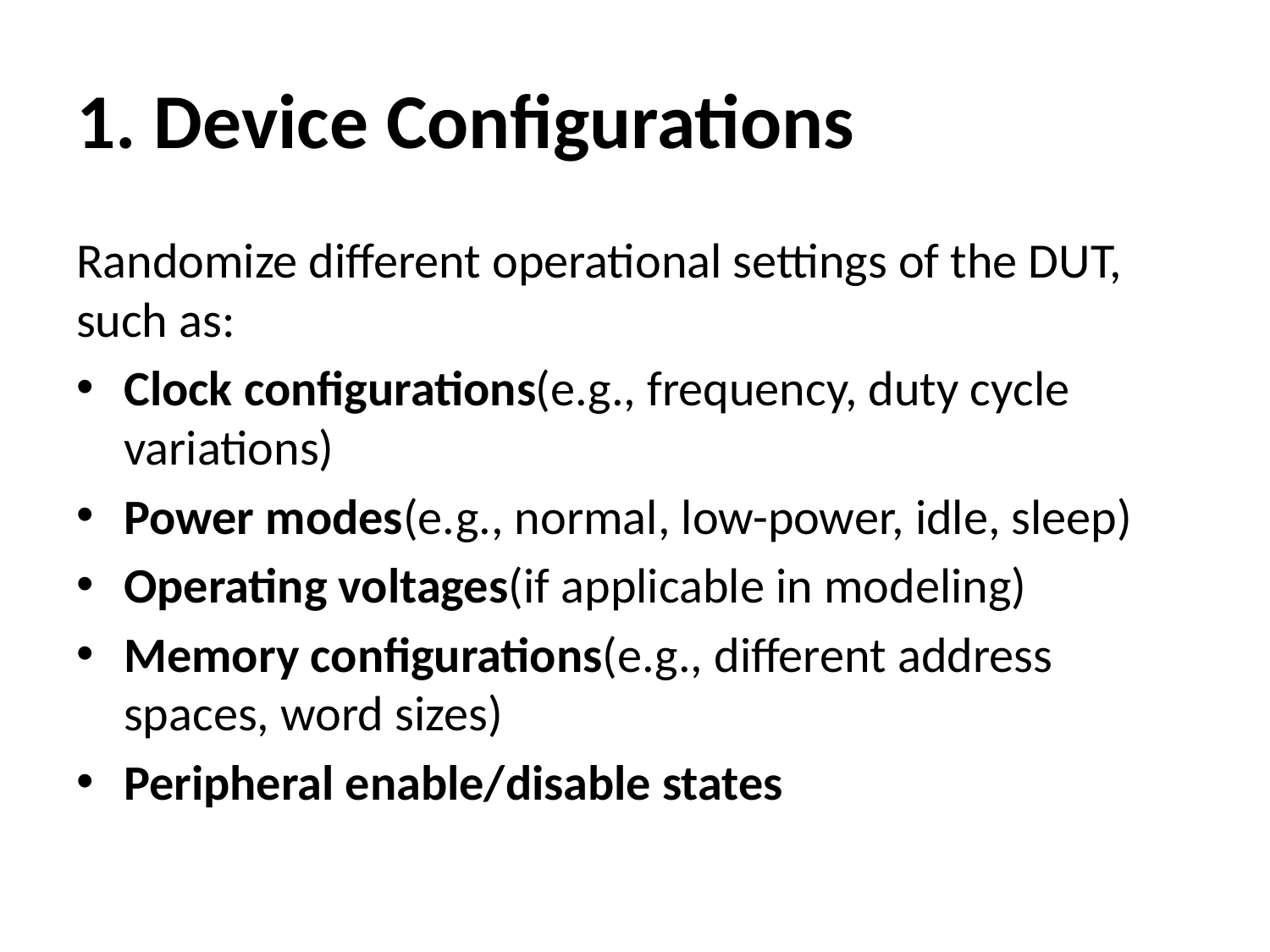

# 1. Device Configurations
Randomize different operational settings of the DUT, such as:
Clock configurations(e.g., frequency, duty cycle variations)
Power modes(e.g., normal, low-power, idle, sleep)
Operating voltages(if applicable in modeling)
Memory configurations(e.g., different address spaces, word sizes)
Peripheral enable/disable states